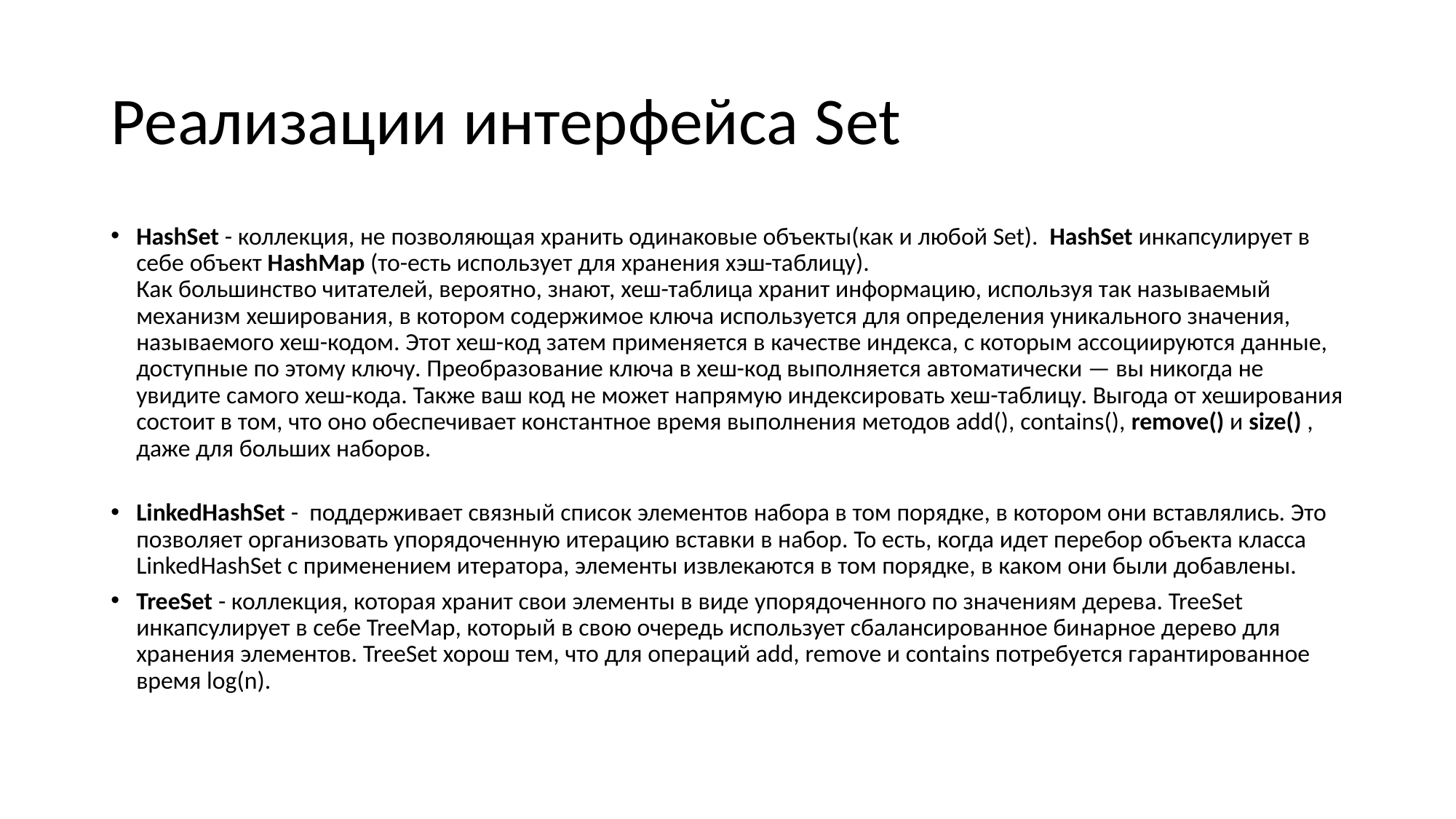

# Реализации интерфейса Set
HashSet - коллекция, не позволяющая хранить одинаковые объекты(как и любой Set).  HashSet инкапсулирует в себе объект HashMap (то-есть использует для хранения хэш-таблицу).
Как большинство читателей, вероятно, знают, хеш-таблица хранит информацию, используя так называемый механизм хеширования, в котором содержимое ключа используется для определения уникального значения, называемого хеш-кодом. Этот хеш-код затем применяется в качестве индекса, с которым ассоциируются данные, доступные по этому ключу. Преобразование ключа в хеш-код выполняется автоматически — вы никогда не увидите самого хеш-кода. Также ваш код не может напрямую индексировать хеш-таблицу. Выгода от хеширования состоит в том, что оно обеспечивает константное время выполнения методов add(), contains(), remove() и size() , даже для больших наборов.
LinkedHashSet -  поддерживает связный список элементов набора в том порядке, в котором они вставлялись. Это позволяет организовать упорядоченную итерацию вставки в набор. То есть, когда идет перебор объекта класса LinkedHashSet с применением итератора, элементы извлекаются в том порядке, в каком они были добавлены.
TreeSet - коллекция, которая хранит свои элементы в виде упорядоченного по значениям дерева. TreeSet инкапсулирует в себе TreeMap, который в свою очередь использует сбалансированное бинарное дерево для хранения элементов. TreeSet хорош тем, что для операций add, remove и contains потребуется гарантированное время log(n).